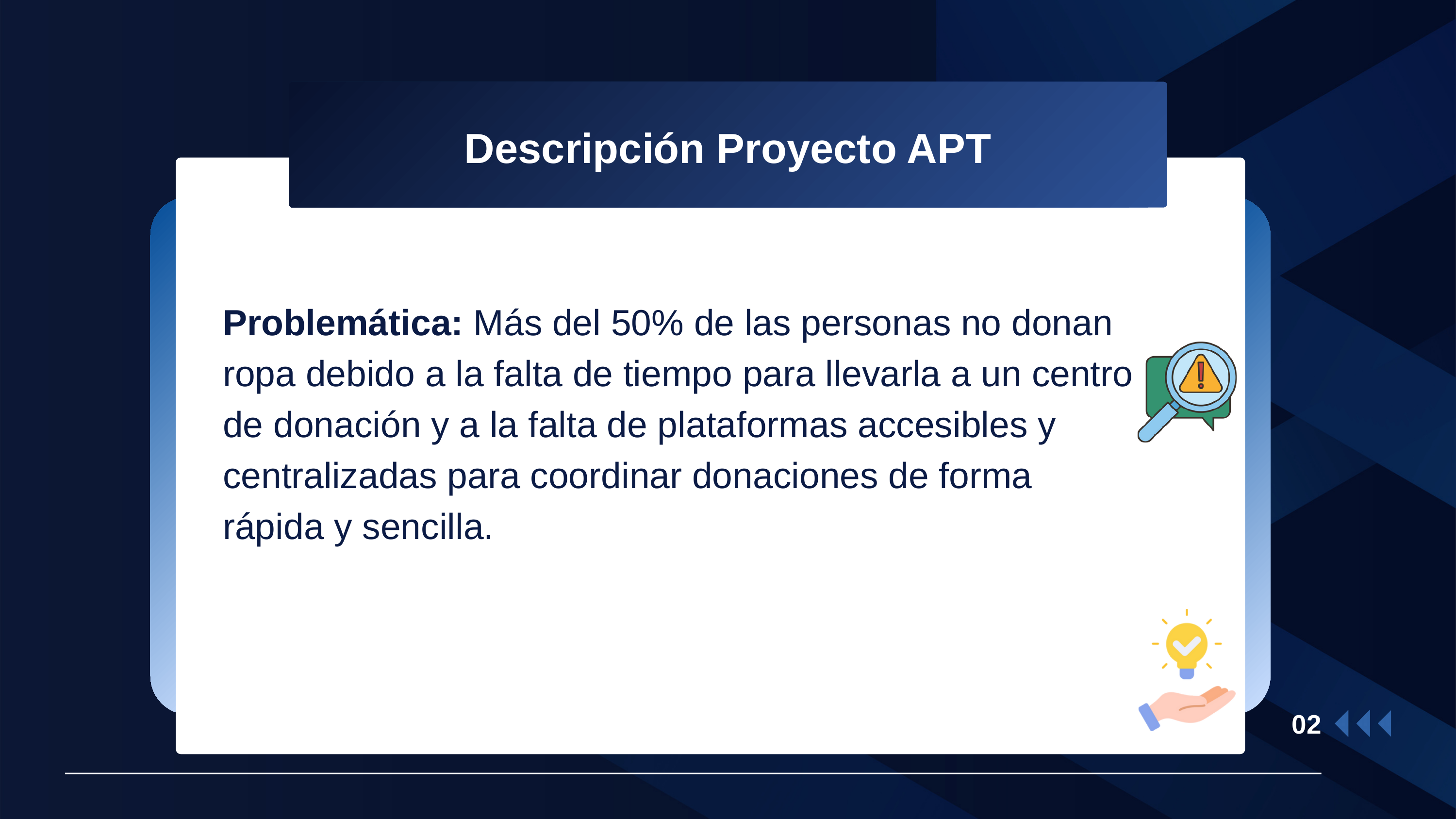

Descripción Proyecto APT

Problemática: Más del 50% de las personas no donan ropa debido a la falta de tiempo para llevarla a un centro de donación y a la falta de plataformas accesibles y centralizadas para coordinar donaciones de forma rápida y sencilla.

02